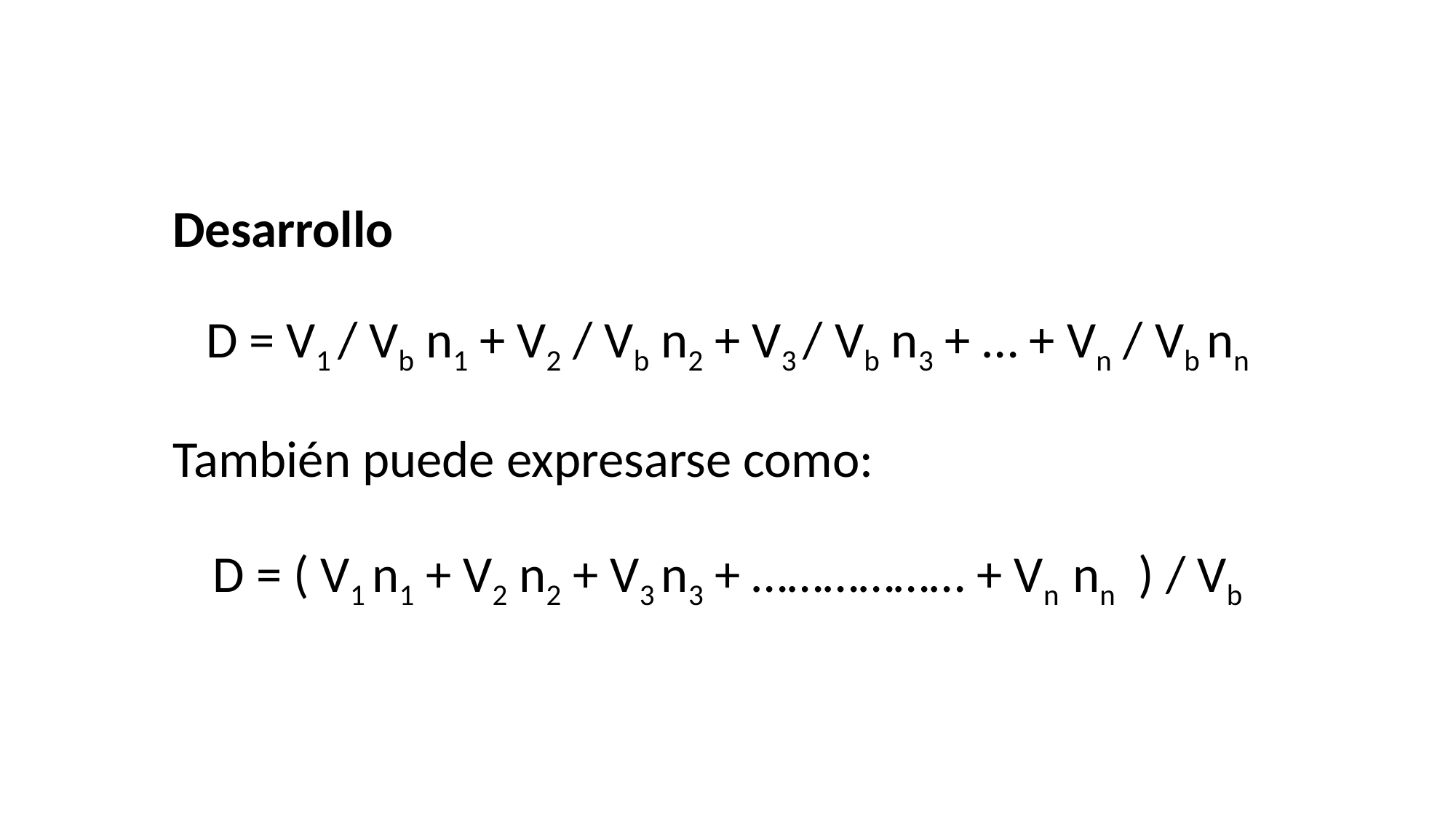

Desarrollo
D = V1 / Vb n1 + V2 / Vb n2 + V3 / Vb n3 + … + Vn / Vb nn
También puede expresarse como:
D = ( V1 n1 + V2 n2 + V3 n3 + ……………… + Vn  nn  ) / Vb